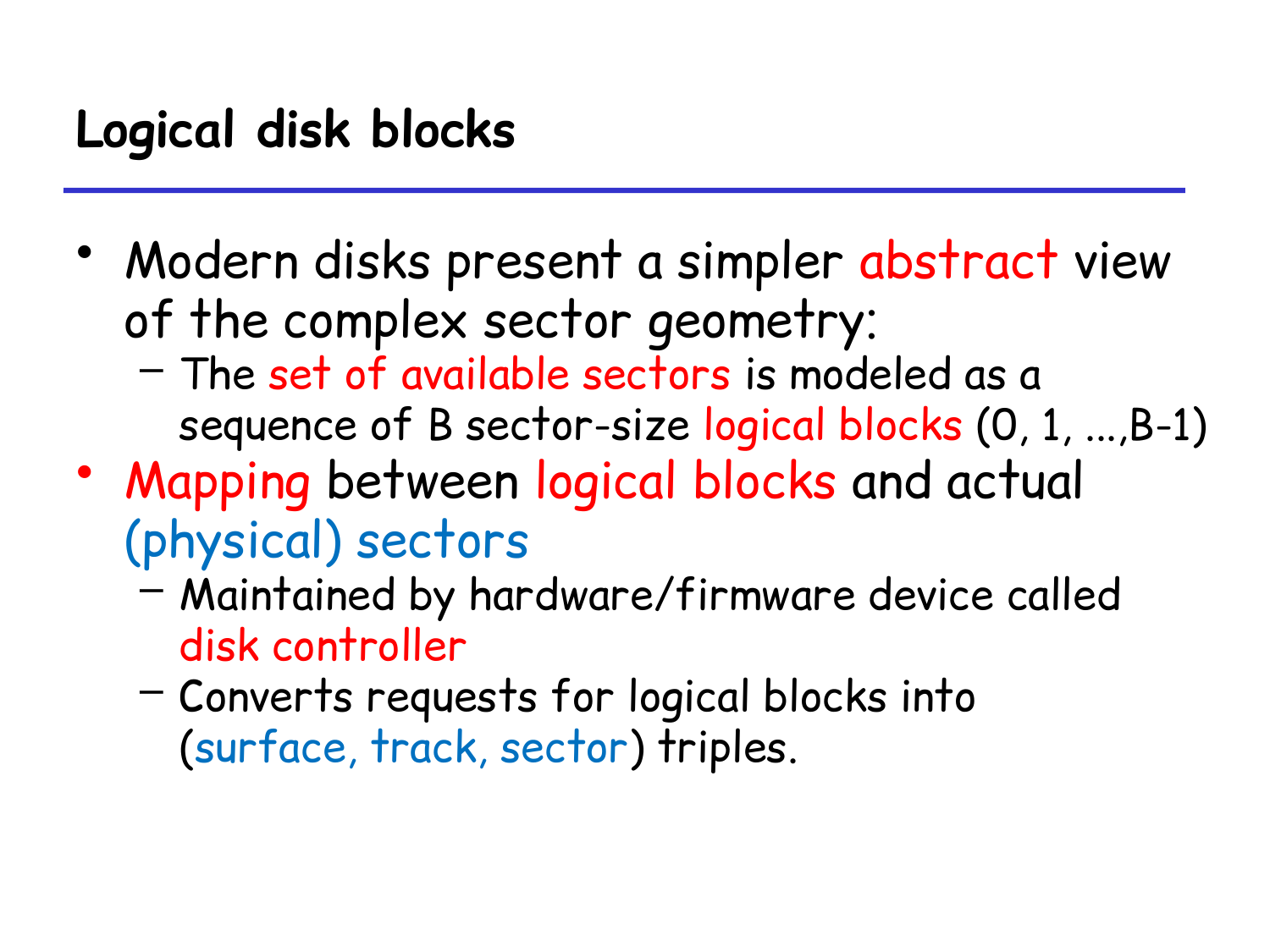

# Logical disk blocks
Modern disks present a simpler abstract view of the complex sector geometry:
The set of available sectors is modeled as a sequence of B sector-size logical blocks (0, 1, ...,B-1)
Mapping between logical blocks and actual (physical) sectors
Maintained by hardware/firmware device called
disk controller
Converts requests for logical blocks into
(surface, track, sector) triples.
47